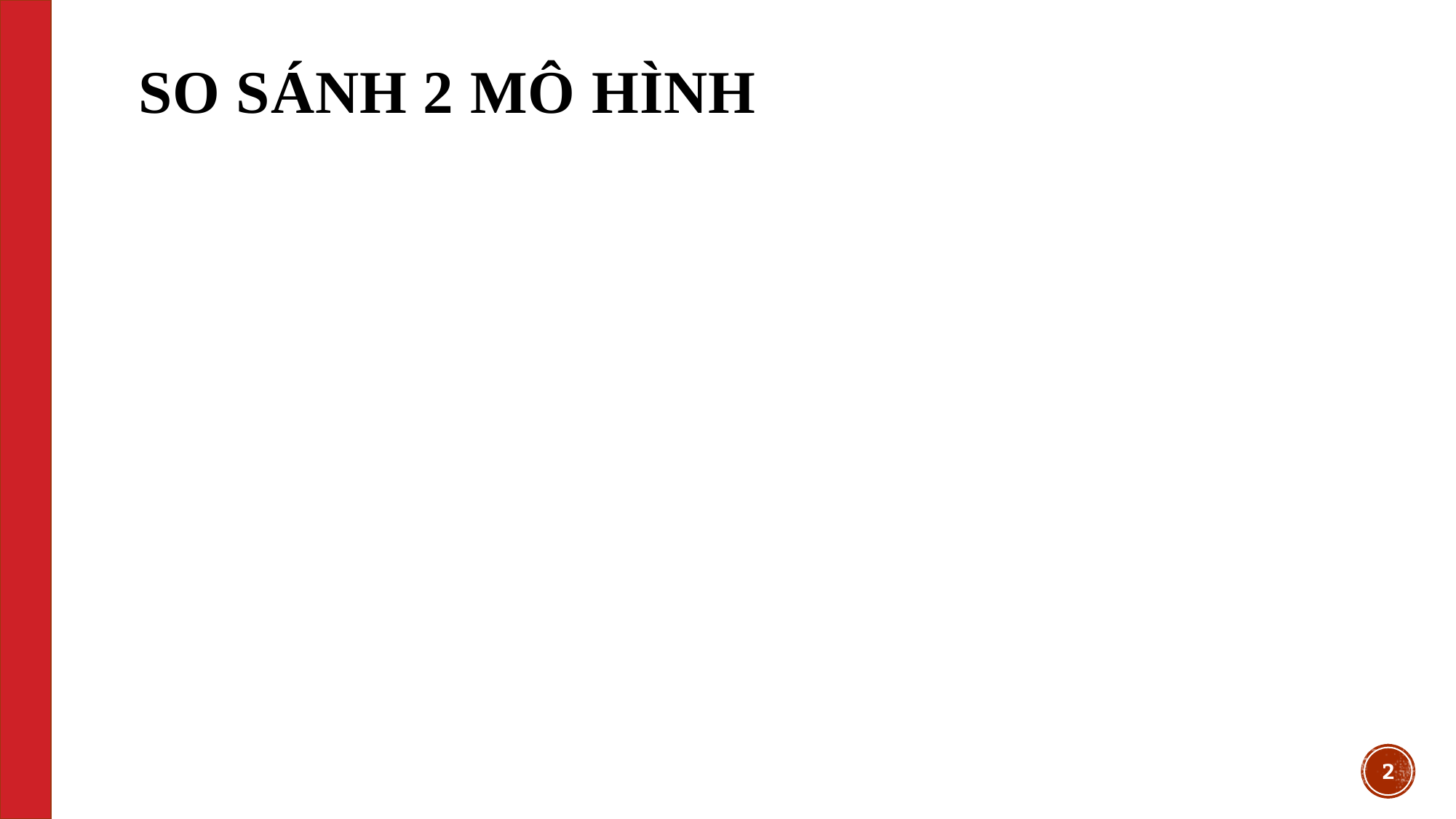

# so sánh 2 mô hình
2